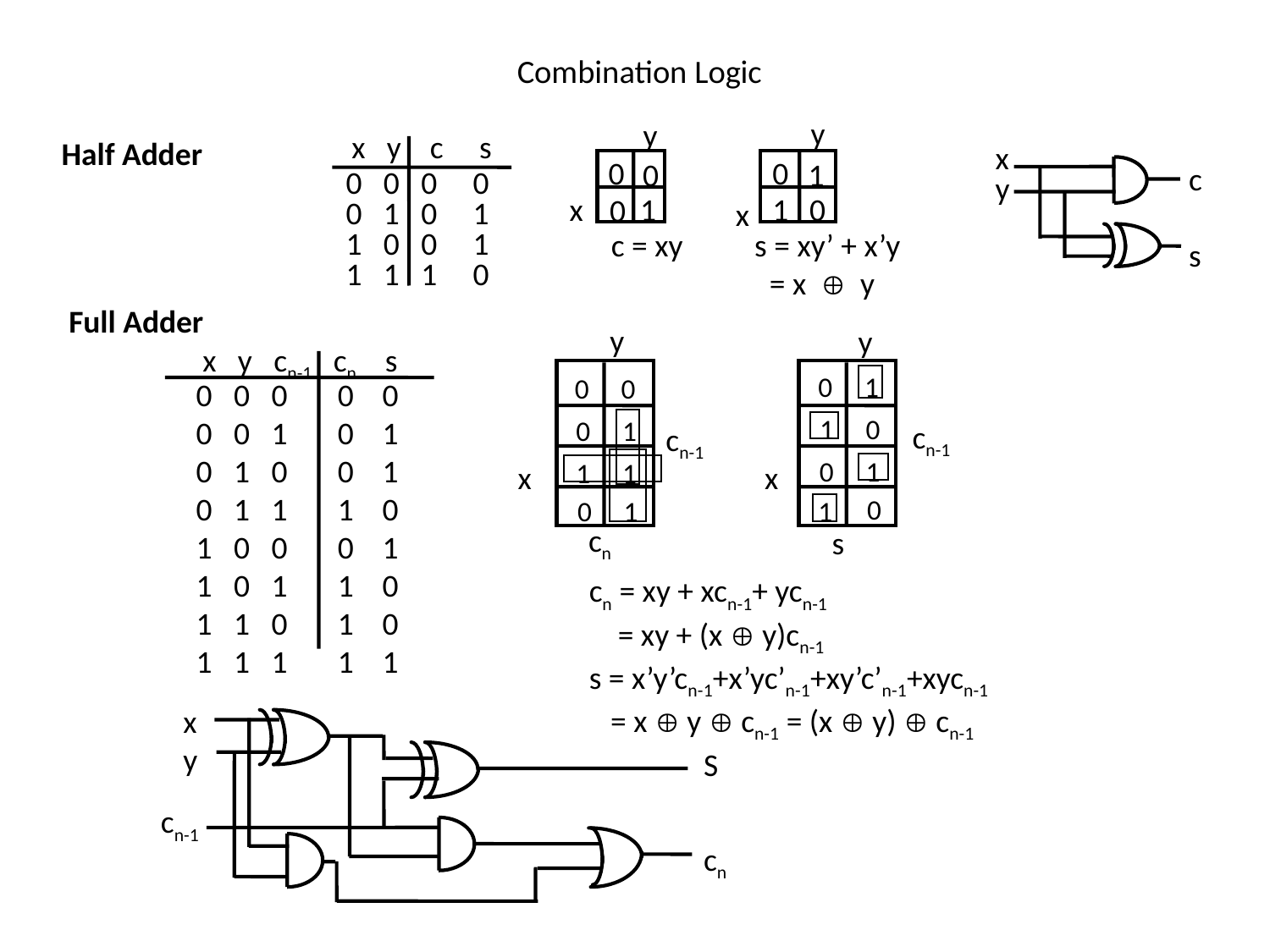

# Combination Logic
y
y
Half Adder
x   y    c     s

0   0   0     0
0   1   0     1
1   0   0     1
1   1   1     0

x
y

c

s

0
0
0
1

1
1
0
x
0

x
c = xy          s = xy’ + x’y
                      = x  ⊕  y
Full Adder
y
y
x   y   cn-1     cn    s

0
1
0
0

0   0   0       0    0
0   0   1       0    1
0   1   0       0    1
0   1   1       1    0
1   0   0       0    1
1   0   1       1    0
1   1   0       1    0
1   1   1       1    1

1
0

0
1

cn-1

cn-1

0
1
1
1

x
x

0

0
1
1

cn
s
cn = xy + xcn-1+ ycn-1
    = xy + (x ⊕ y)cn-1
s = x’y’cn-1+x’yc’n-1+xy’c’n-1+xycn-1
   = x ⊕ y ⊕ cn-1 = (x ⊕ y) ⊕ cn-1
x
y

S

cn

cn-1